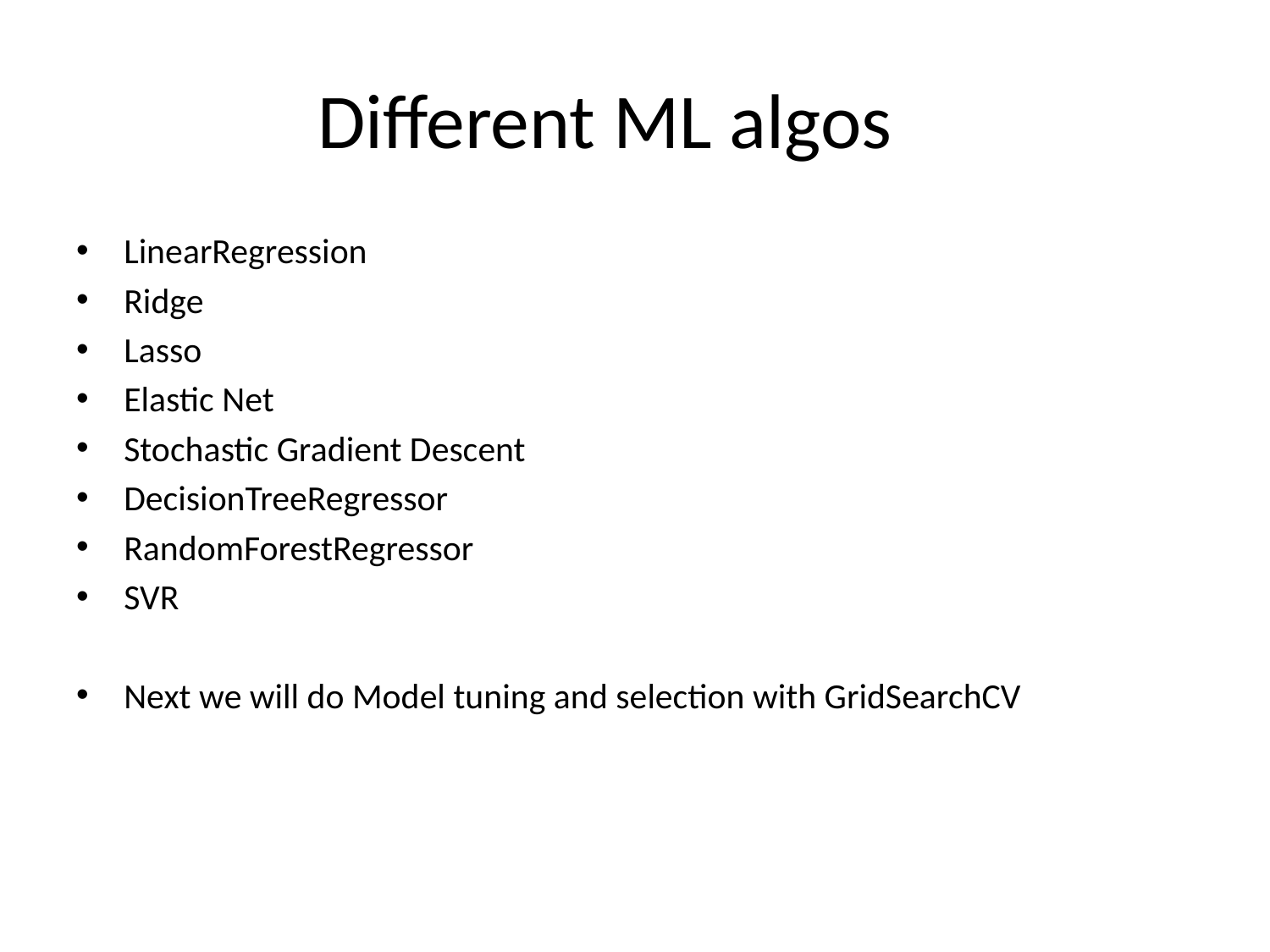

# Different ML algos
LinearRegression
Ridge
Lasso
Elastic Net
Stochastic Gradient Descent
DecisionTreeRegressor
RandomForestRegressor
SVR

Next we will do Model tuning and selection with GridSearchCV